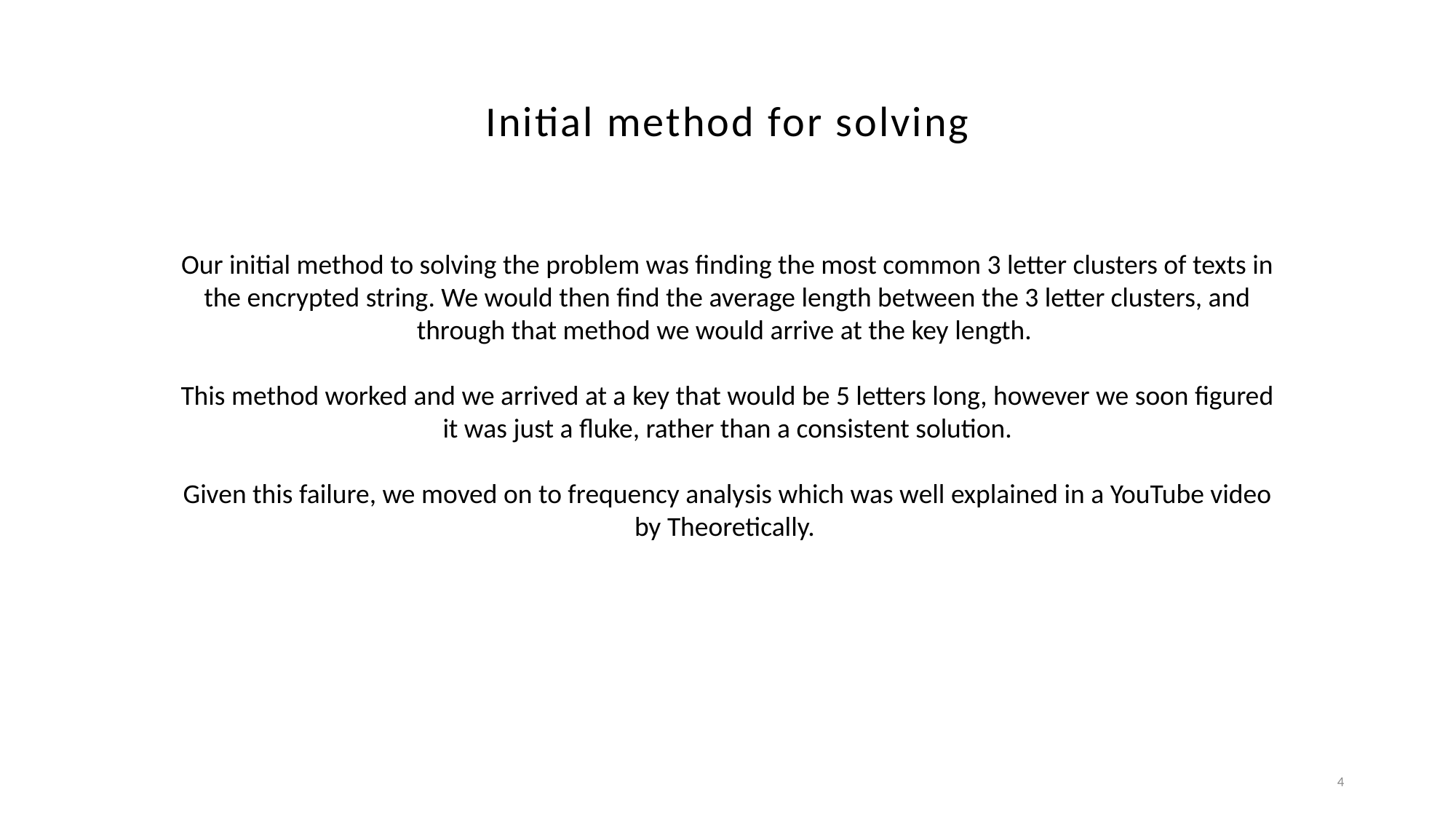

# Initial method for solving
Our initial method to solving the problem was finding the most common 3 letter clusters of texts in the encrypted string. We would then find the average length between the 3 letter clusters, and through that method we would arrive at the key length.

This method worked and we arrived at a key that would be 5 letters long, however we soon figured it was just a fluke, rather than a consistent solution.

Given this failure, we moved on to frequency analysis which was well explained in a YouTube video by Theoretically.
4